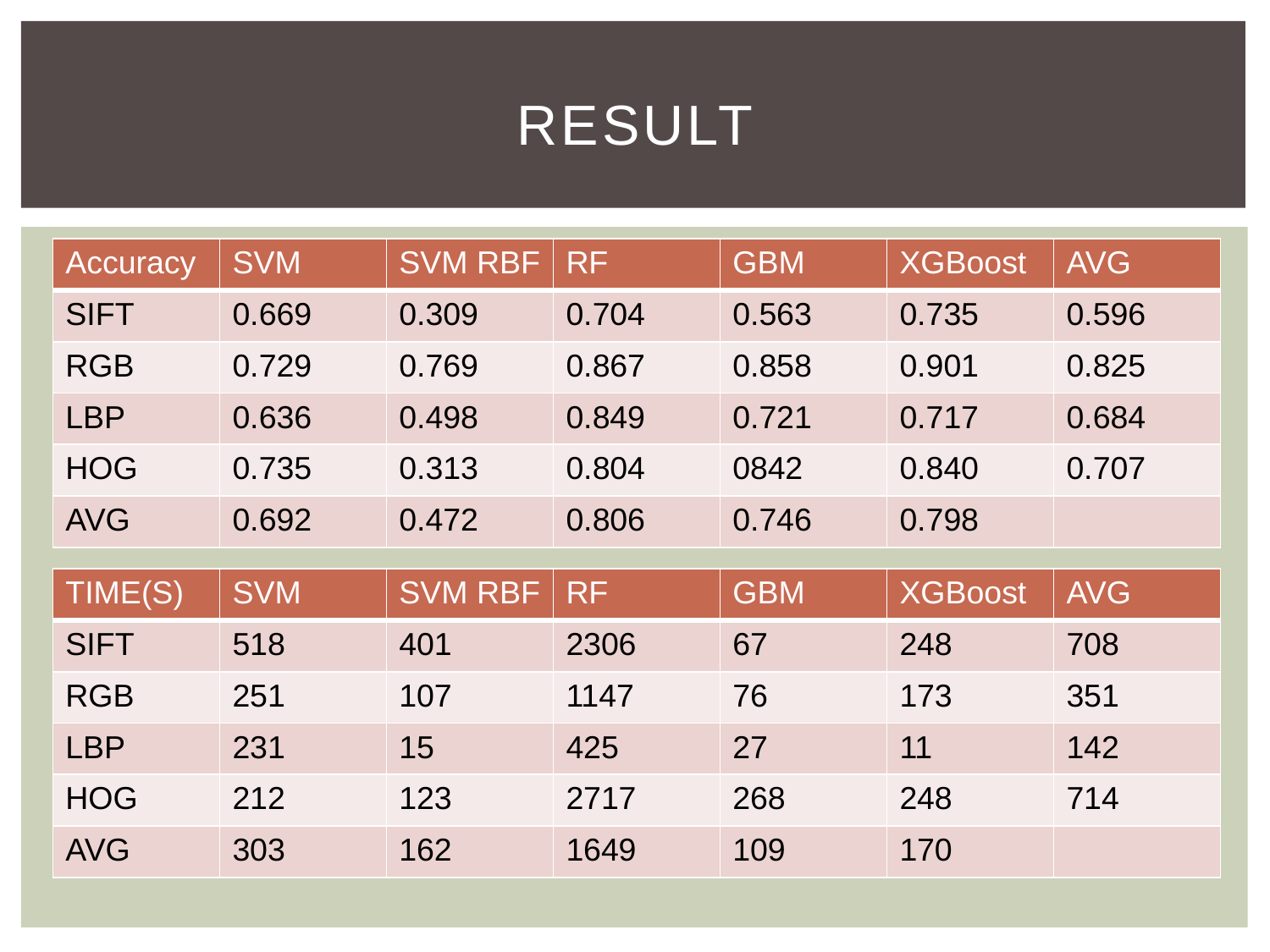

# Result
| Accuracy | SVM | SVM RBF | RF | GBM | XGBoost | AVG |
| --- | --- | --- | --- | --- | --- | --- |
| SIFT | 0.669 | 0.309 | 0.704 | 0.563 | 0.735 | 0.596 |
| RGB | 0.729 | 0.769 | 0.867 | 0.858 | 0.901 | 0.825 |
| LBP | 0.636 | 0.498 | 0.849 | 0.721 | 0.717 | 0.684 |
| HOG | 0.735 | 0.313 | 0.804 | 0842 | 0.840 | 0.707 |
| AVG | 0.692 | 0.472 | 0.806 | 0.746 | 0.798 |  |
| TIME(S) | SVM | SVM RBF | RF | GBM | XGBoost | AVG |
| --- | --- | --- | --- | --- | --- | --- |
| SIFT | 518 | 401 | 2306 | 67 | 248 | 708 |
| RGB | 251 | 107 | 1147 | 76 | 173 | 351 |
| LBP | 231 | 15 | 425 | 27 | 11 | 142 |
| HOG | 212 | 123 | 2717 | 268 | 248 | 714 |
| AVG | 303 | 162 | 1649 | 109 | 170 |  |